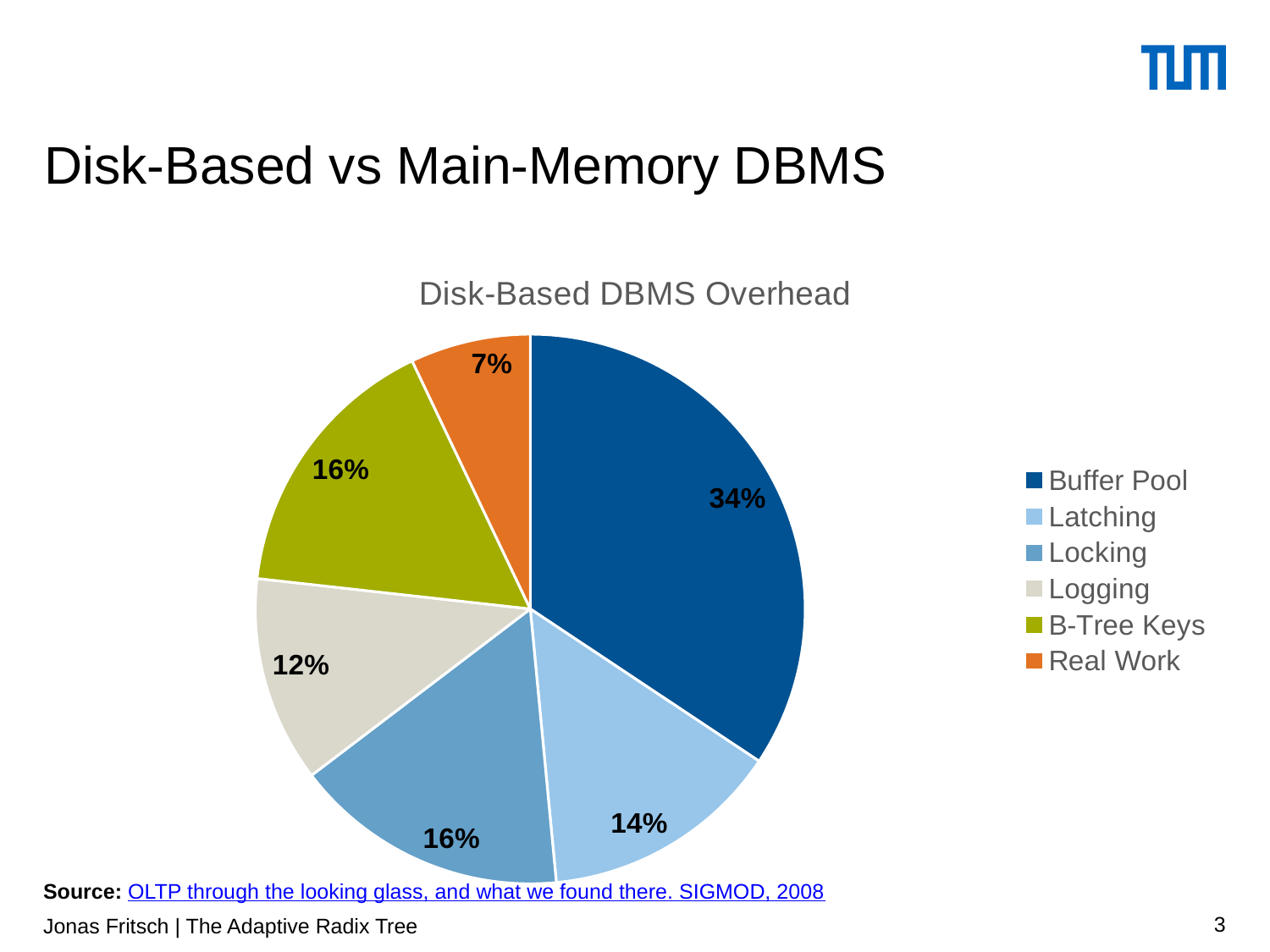

# Disk-Based vs Main-Memory DBMS

### Chart:

| Category | Disk-Based DBMS Overhead |
|---|---|
| Buffer Pool | 34.0 |
| Latching | 14.0 |
| Locking | 16.0 |
| Logging | 12.0 |
| B-Tree Keys | 16.0 |
| Real Work | 7.0 |
Source: OLTP through the looking glass, and what we found there. SIGMOD, 2008
Jonas Fritsch | The Adaptive Radix Tree
3